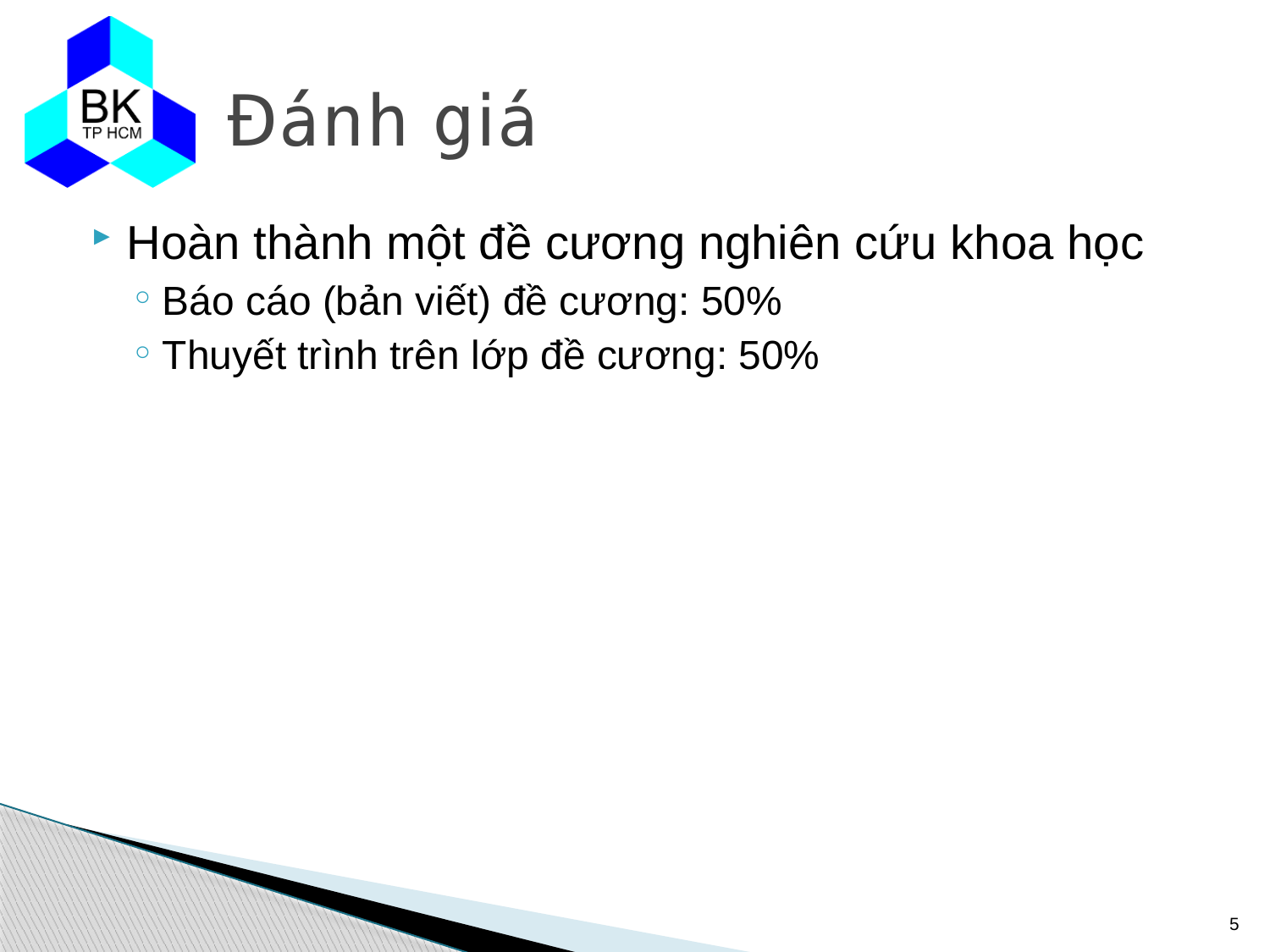

# Đánh giá
Hoàn thành một đề cương nghiên cứu khoa học
Báo cáo (bản viết) đề cương: 50%
Thuyết trình trên lớp đề cương: 50%
5